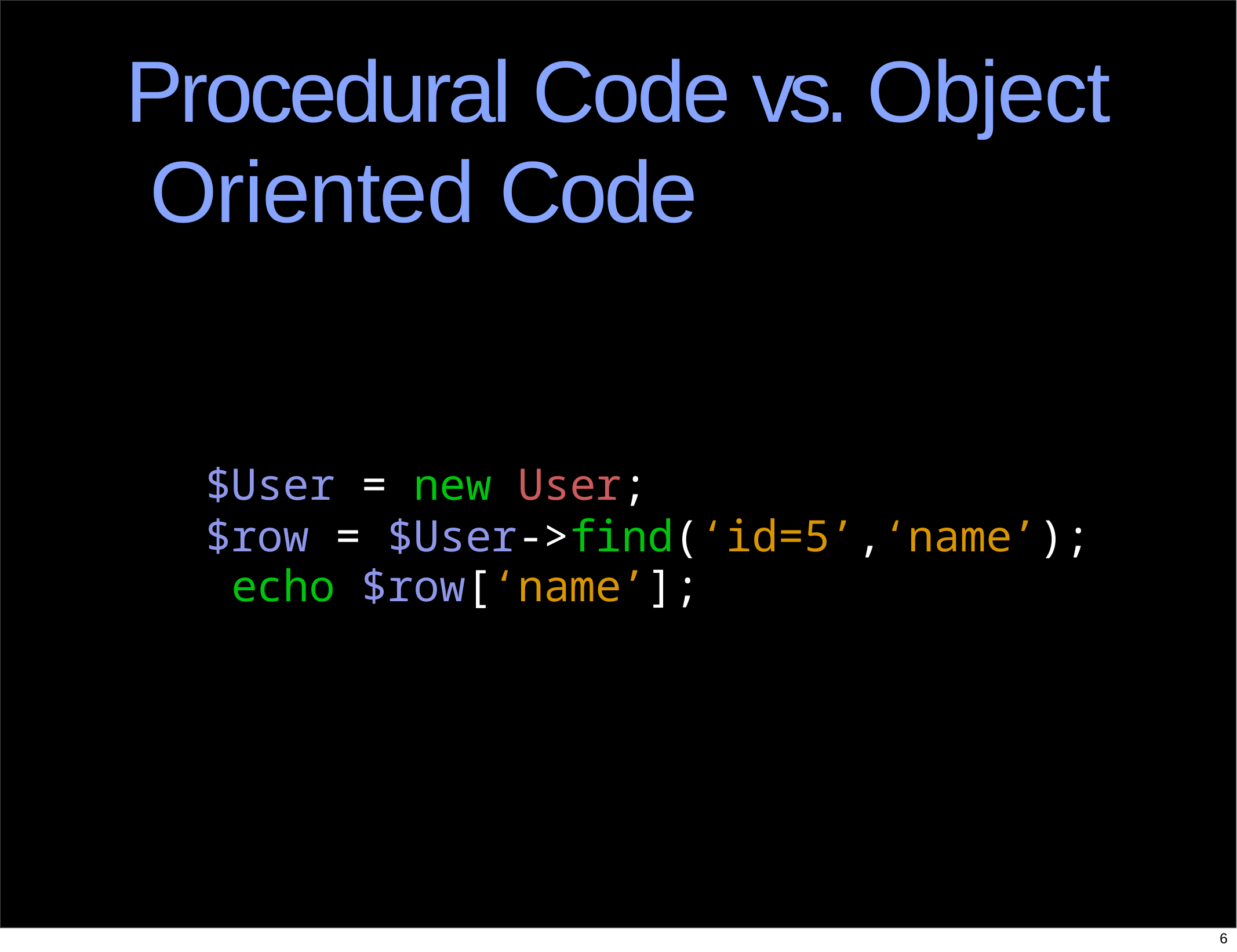

# Procedural Code vs. Object  Oriented Code
$User = new User;
$row = $User->find(‘id=5’,‘name’);  echo $row[‘name’];
6